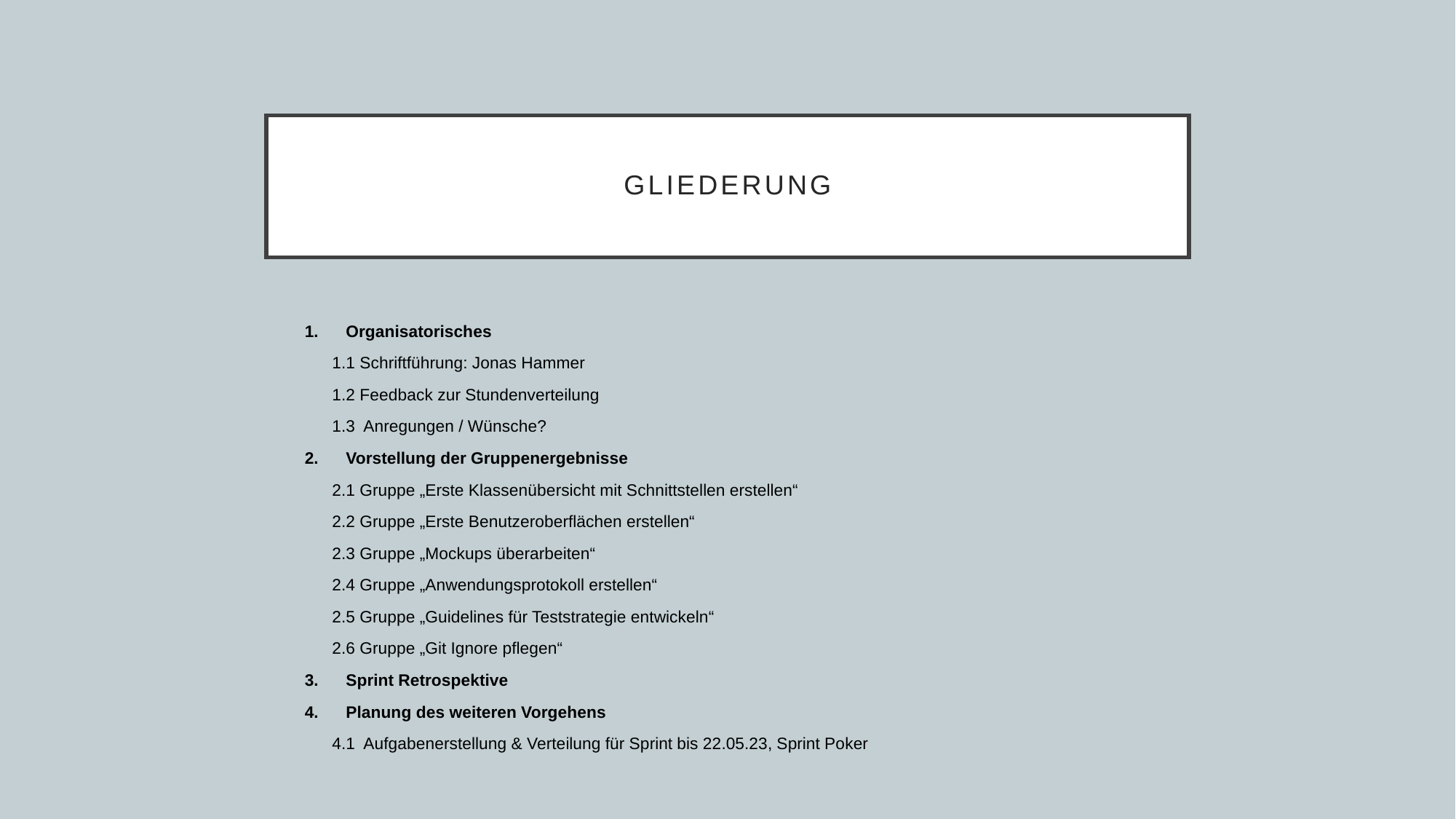

# Gliederung
Organisatorisches
1.1 Schriftführung: Jonas Hammer
1.2 Feedback zur Stundenverteilung
1.3  Anregungen / Wünsche?
Vorstellung der Gruppenergebnisse
2.1 Gruppe „Erste Klassenübersicht mit Schnittstellen erstellen“
2.2 Gruppe „Erste Benutzeroberflächen erstellen“
2.3 Gruppe „Mockups überarbeiten“
2.4 Gruppe „Anwendungsprotokoll erstellen“
2.5 Gruppe „Guidelines für Teststrategie entwickeln“
2.6 Gruppe „Git Ignore pflegen“
Sprint Retrospektive
Planung des weiteren Vorgehens
4.1  Aufgabenerstellung & Verteilung für Sprint bis 22.05.23, Sprint Poker